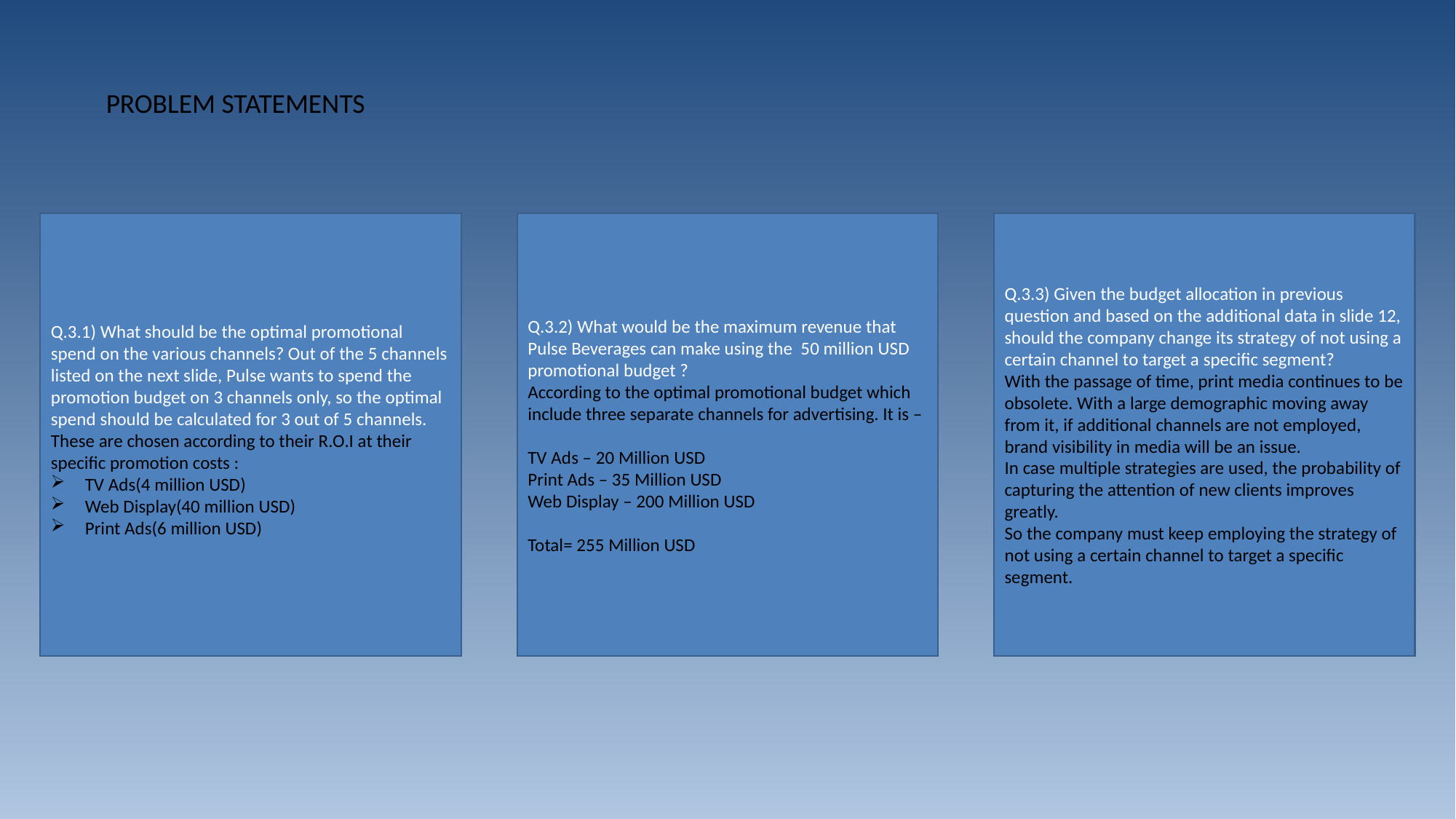

PROBLEM STATEMENTS

Q.3.1) What should be the optimal promotional spend on the various channels? Out of the 5 channels listed on the next slide, Pulse wants to spend the promotion budget on 3 channels only, so the optimal spend should be calculated for 3 out of 5 channels.
These are chosen according to their R.O.I at their specific promotion costs :
TV Ads(4 million USD)
Web Display(40 million USD)
Print Ads(6 million USD)

Q.3.3) Given the budget allocation in previous question and based on the additional data in slide 12, should the company change its strategy of not using a certain channel to target a specific segment?
With the passage of time, print media continues to be obsolete. With a large demographic moving away from it, if additional channels are not employed, brand visibility in media will be an issue.
In case multiple strategies are used, the probability of capturing the attention of new clients improves greatly.
So the company must keep employing the strategy of not using a certain channel to target a specific segment.
Q.3.2) What would be the maximum revenue that Pulse Beverages can make using the  50 million USD promotional budget ?
According to the optimal promotional budget which include three separate channels for advertising. It is –

TV Ads – 20 Million USD
Print Ads – 35 Million USD
Web Display – 200 Million USD

Total= 255 Million USD